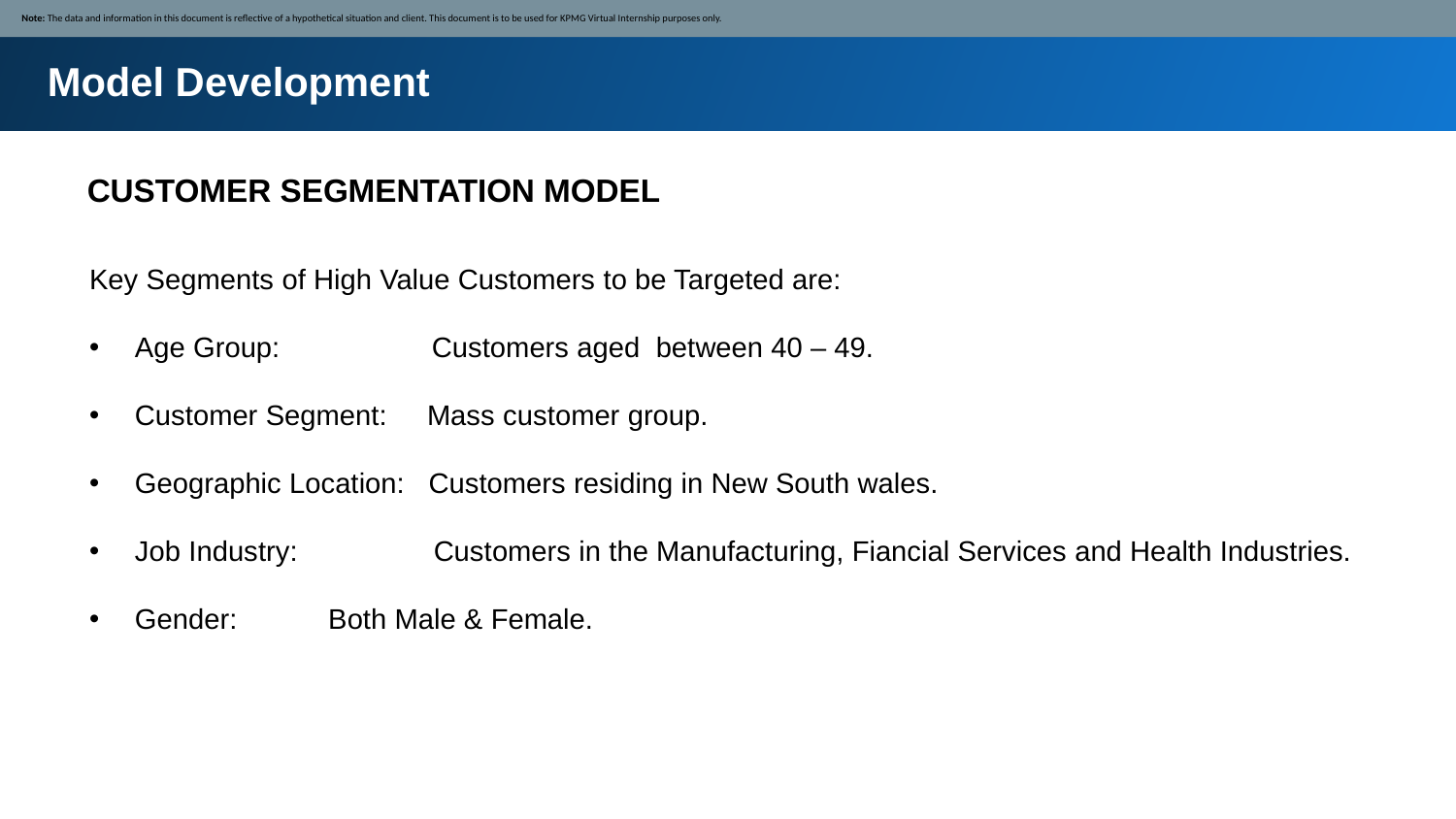

Note: The data and information in this document is reflective of a hypothetical situation and client. This document is to be used for KPMG Virtual Internship purposes only.
Model Development
CUSTOMER SEGMENTATION MODEL

Key Segments of High Value Customers to be Targeted are:

Age Group:                   Customers aged  between 40 – 49.

Customer Segment:     Mass customer group.

Geographic Location:   Customers residing in New South wales.

Job Industry:                 Customers in the Manufacturing, Fiancial Services and Health Industries.

Gender:	      Both Male & Female.